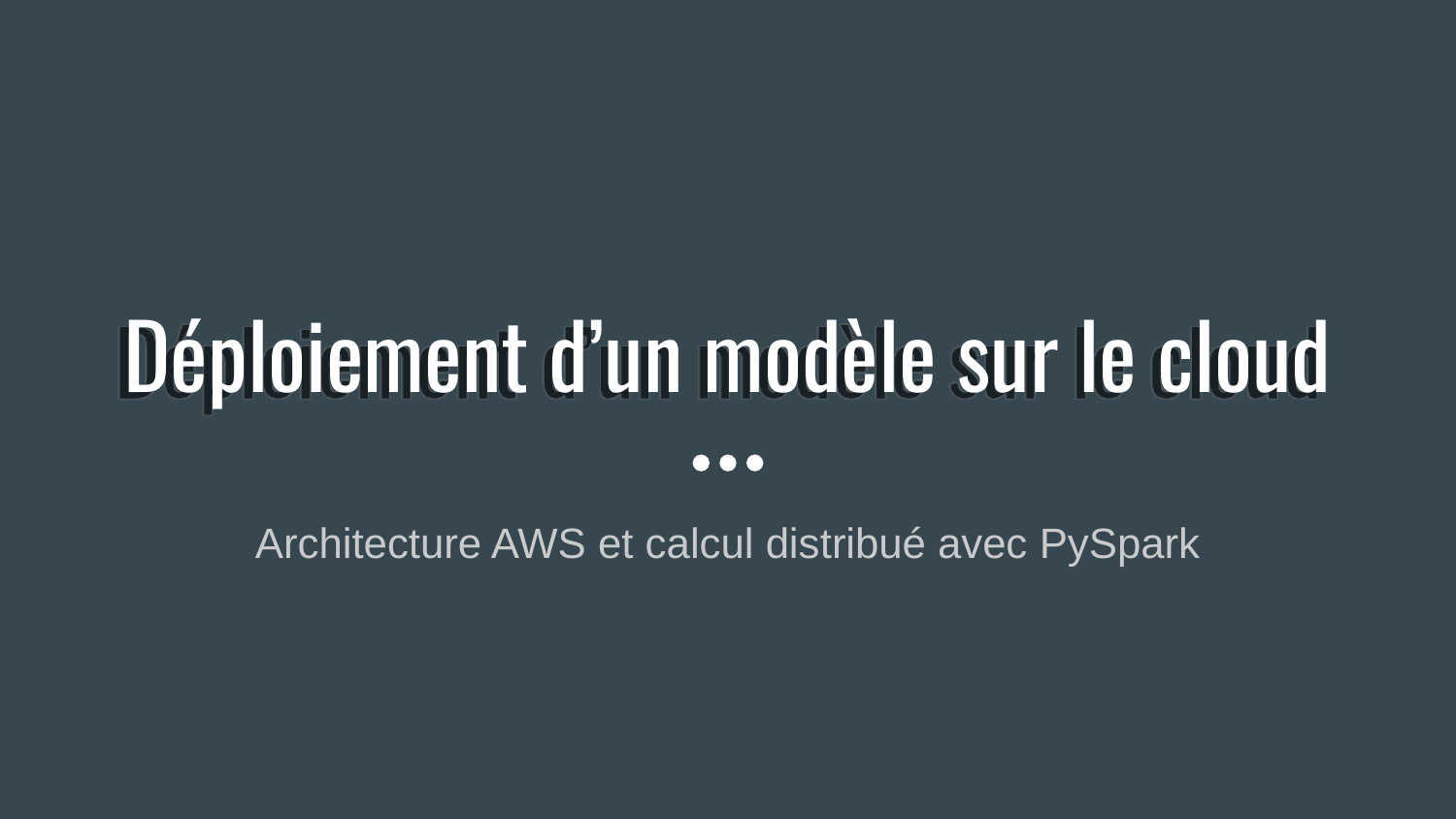

# Déploiement d’un modèle sur le cloud
Architecture AWS et calcul distribué avec PySpark